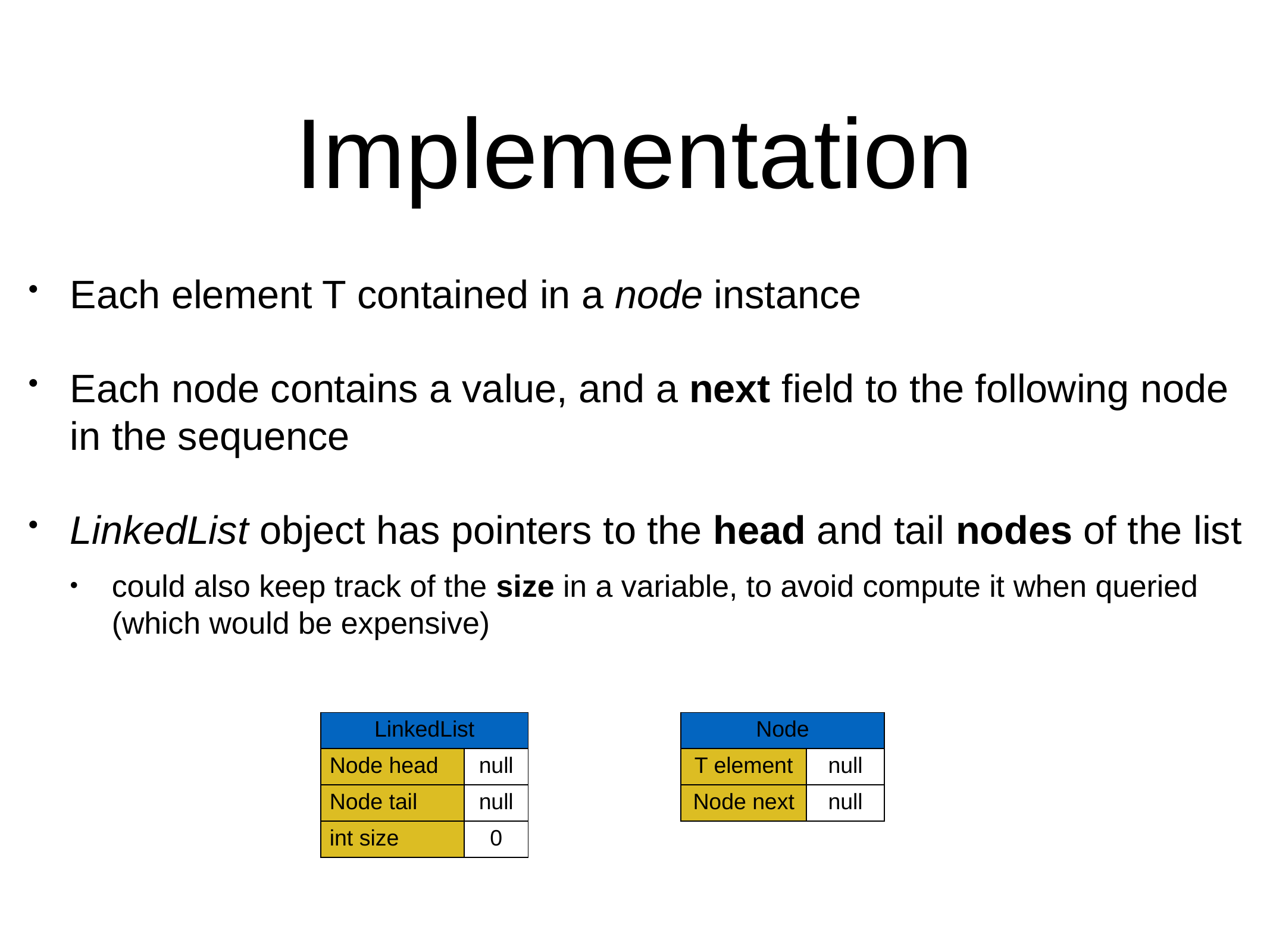

# Implementation
Each element T contained in a node instance
Each node contains a value, and a next field to the following node in the sequence
LinkedList object has pointers to the head and tail nodes of the list
could also keep track of the size in a variable, to avoid compute it when queried (which would be expensive)
| LinkedList |  |
| --- | --- |
| Node head | null |
| Node tail | null |
| int size | 0 |
| Node |  |
| --- | --- |
| T element | null |
| Node next | null |